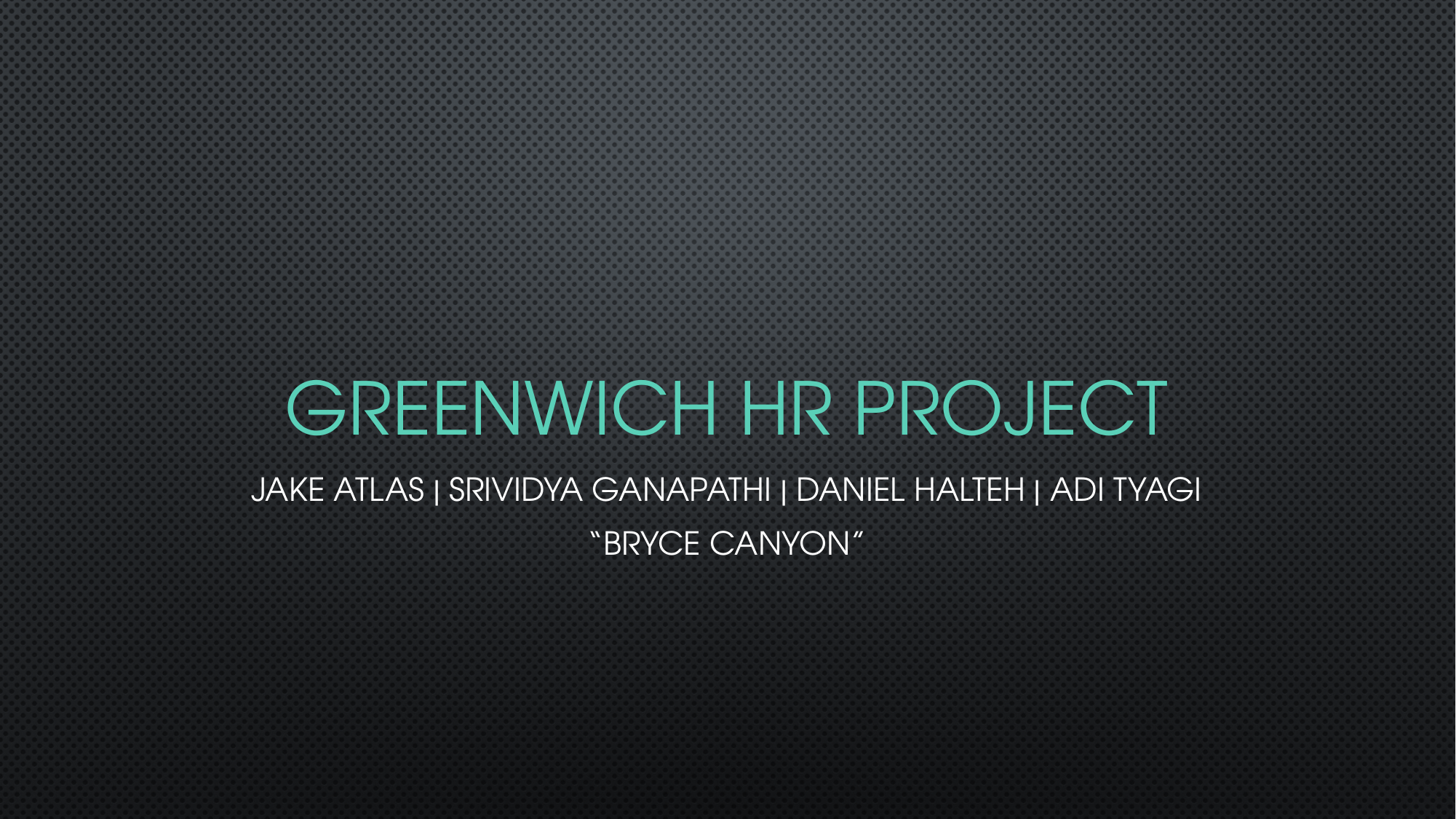

# GREENWICH HR PROJECT
Jake Atlas | Srividya Ganapathi | Daniel Halteh | Adi Tyagi
“Bryce Canyon”